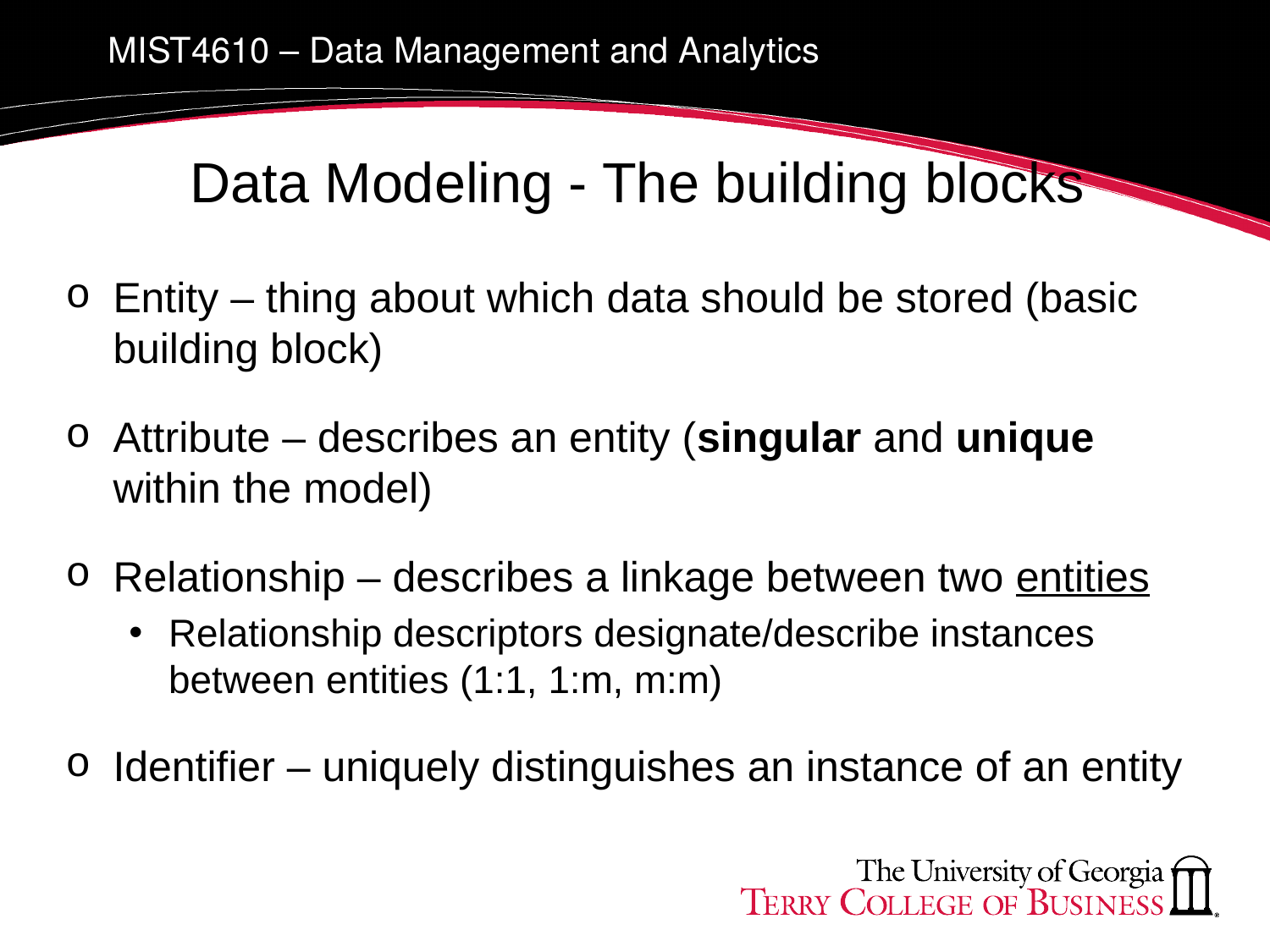

# Data Modeling - The building blocks
Entity – thing about which data should be stored (basic building block)

Attribute – describes an entity (singular and unique within the model)

Relationship – describes a linkage between two entities
Relationship descriptors designate/describe instances between entities (1:1, 1:m, m:m)

Identifier – uniquely distinguishes an instance of an entity